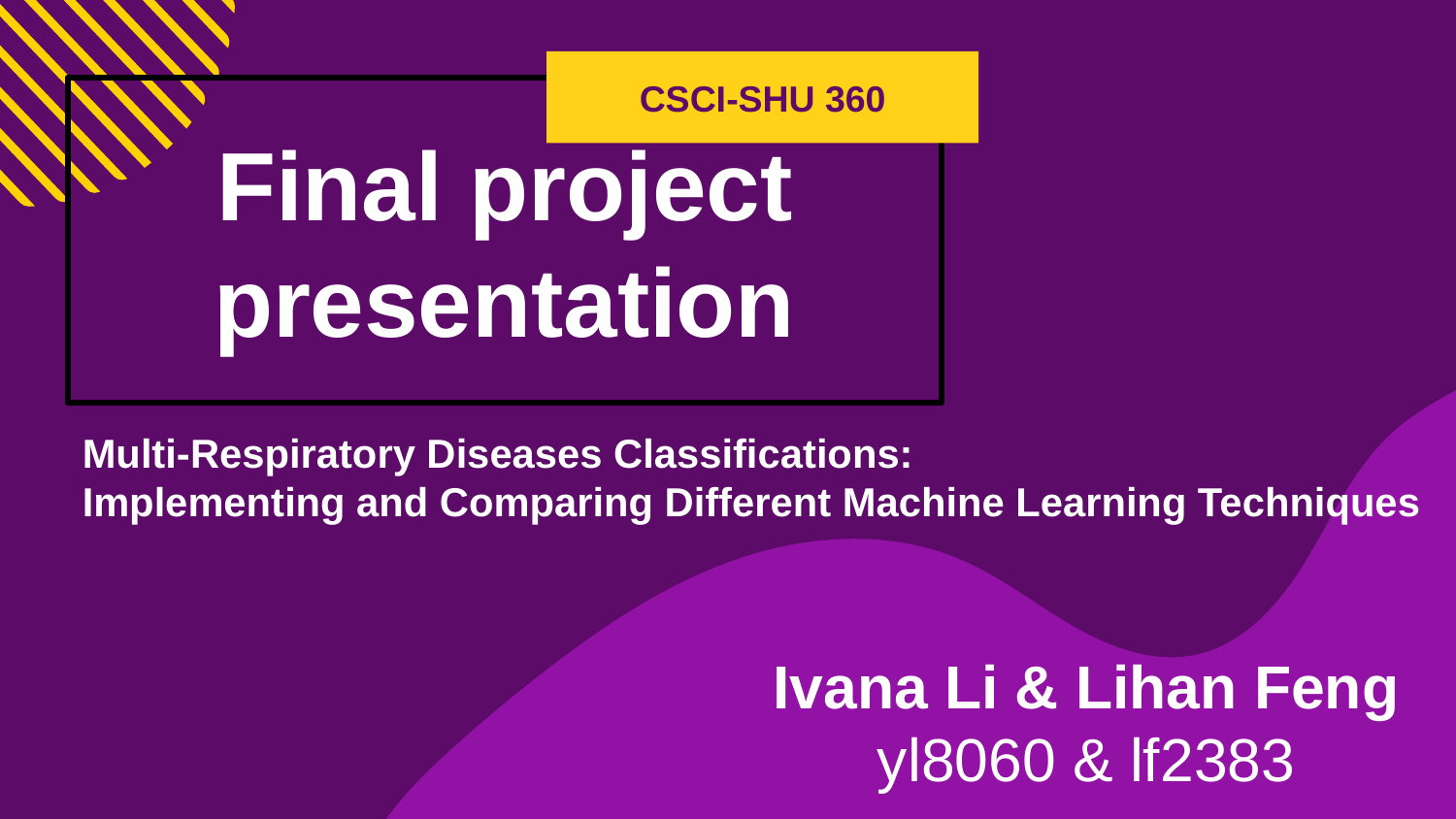

CSCI-SHU 360
# Final project presentation
Multi-Respiratory Diseases Classifications:
Implementing and Comparing Different Machine Learning Techniques

Ivana Li & Lihan Feng
yl8060 & lf2383